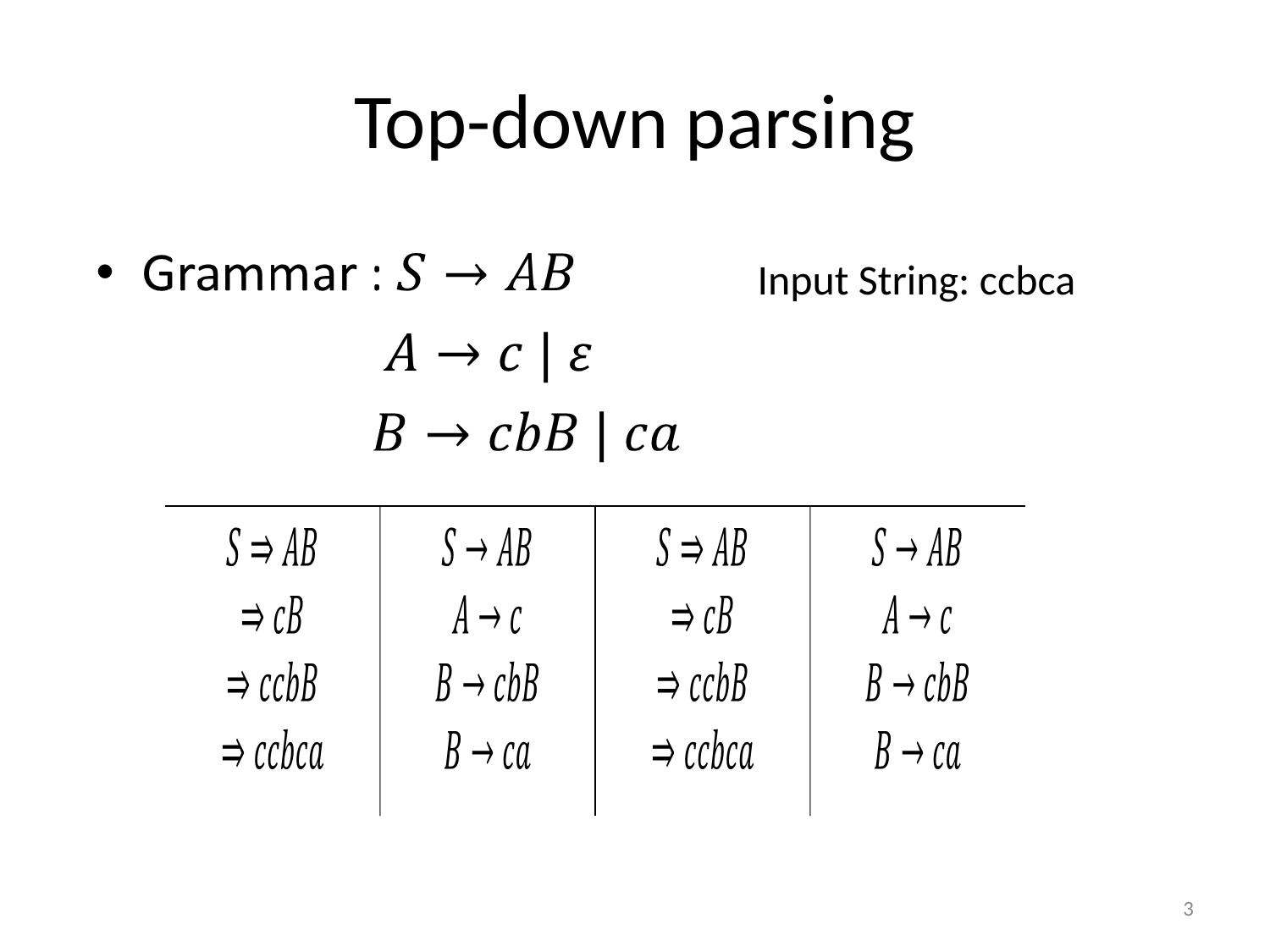

# Top-down parsing

Input String: ccbca
|  |  |
| --- | --- |
3